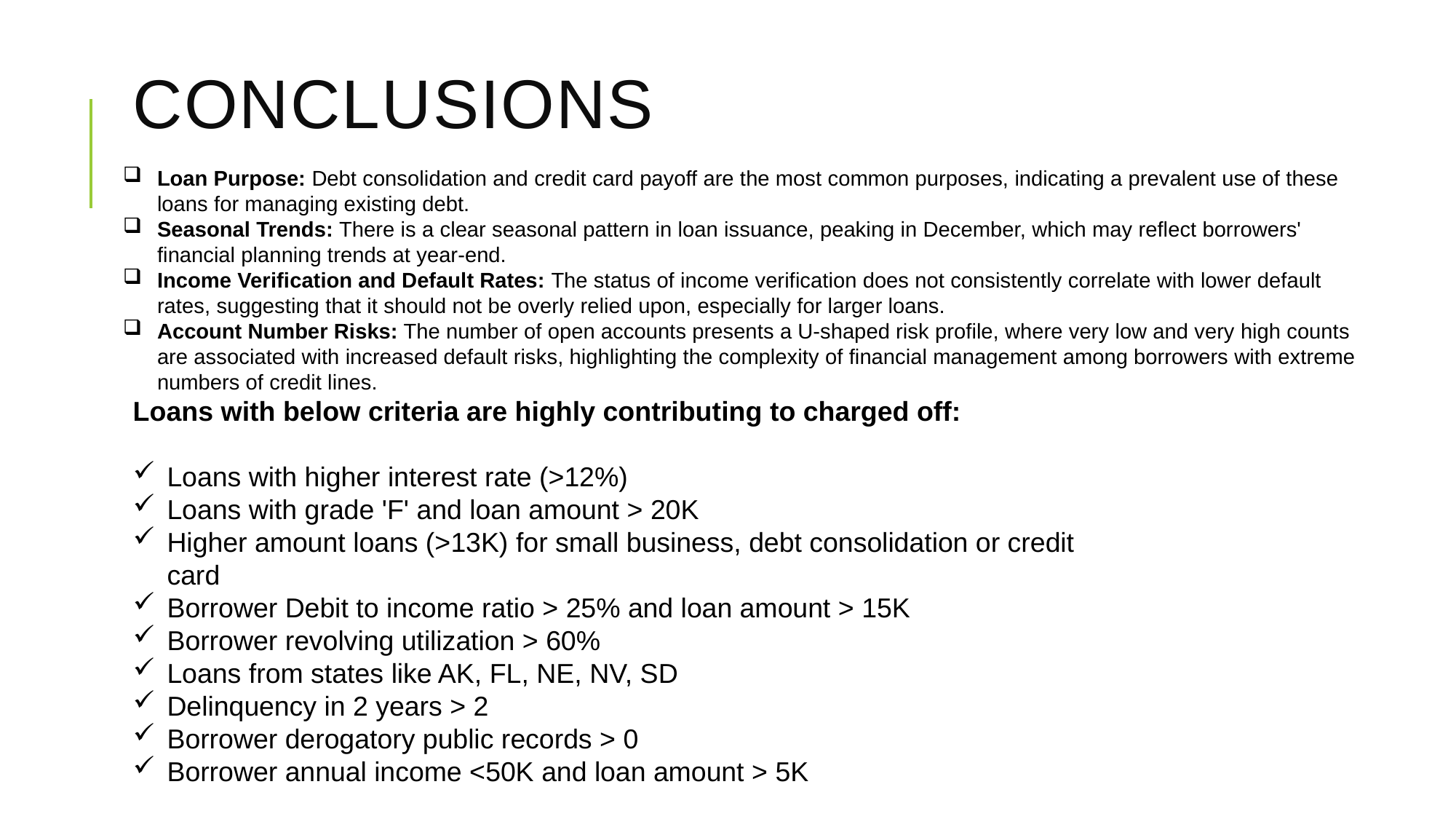

# Conclusions
Loan Purpose: Debt consolidation and credit card payoff are the most common purposes, indicating a prevalent use of these loans for managing existing debt.
Seasonal Trends: There is a clear seasonal pattern in loan issuance, peaking in December, which may reflect borrowers' financial planning trends at year-end.
Income Verification and Default Rates: The status of income verification does not consistently correlate with lower default rates, suggesting that it should not be overly relied upon, especially for larger loans.
Account Number Risks: The number of open accounts presents a U-shaped risk profile, where very low and very high counts are associated with increased default risks, highlighting the complexity of financial management among borrowers with extreme numbers of credit lines.
Loans with below criteria are highly contributing to charged off:

Loans with higher interest rate (>12%)
Loans with grade 'F' and loan amount > 20K
Higher amount loans (>13K) for small business, debt consolidation or credit card
Borrower Debit to income ratio > 25% and loan amount > 15K
Borrower revolving utilization > 60%
Loans from states like AK, FL, NE, NV, SD
Delinquency in 2 years > 2
Borrower derogatory public records > 0
Borrower annual income <50K and loan amount > 5K